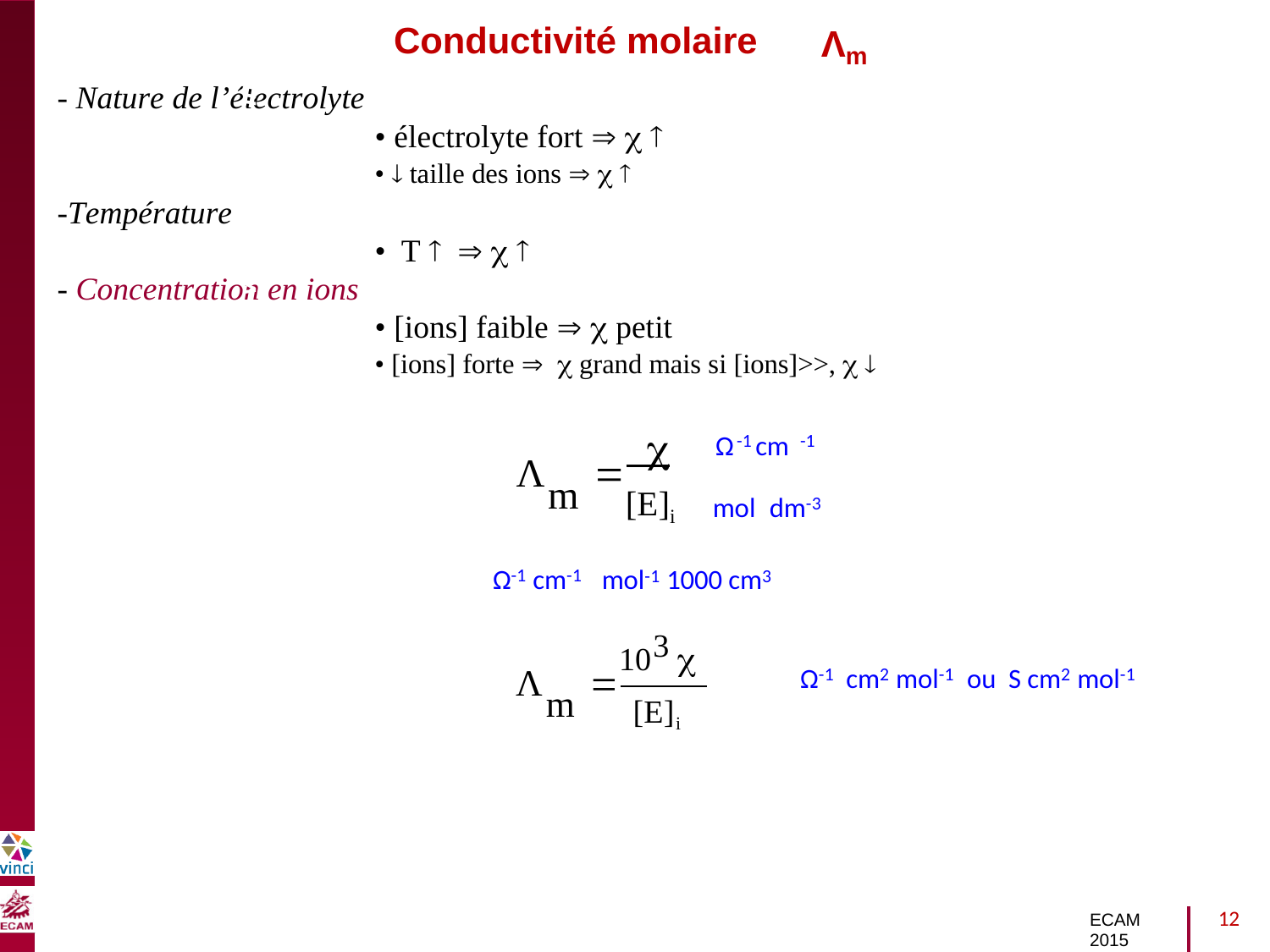

Conductivité molaire
Λm
- Nature de l’électrolyte
• électrolyte fort ⇒ χ ↑
• ↓ taille des ions ⇒ χ ↑
-Température
• T ↑ ⇒ χ ↑
B2040-Chimie du vivant et environnement
- Concentration en ions
• [ions] faible ⇒ χ petit
• [ions] forte ⇒  χ grand mais si [ions]>>, χ ↓
 χ
-1
-1
Ω   cm

=
Λ
m
[E]i
dm-3
mol
Ω-1 cm-1
mol-1 1000 cm3
103 χ
=
Ω-1
cm2 mol-1   ou  S cm2 mol-1
Λ

m

[E]i

12
ECAM 2015